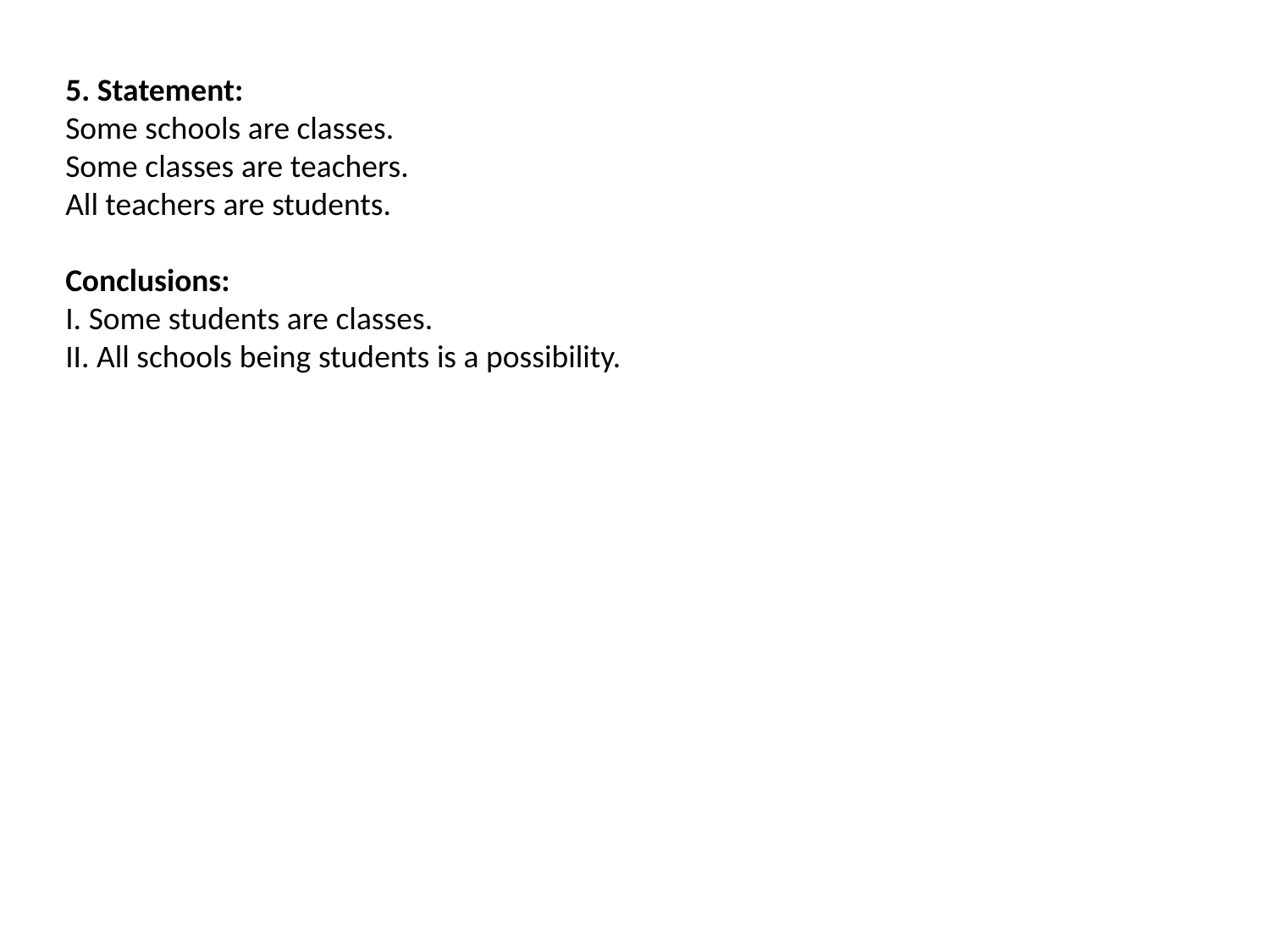

5. Statement:
Some schools are classes.
Some classes are teachers.
All teachers are students.
Conclusions:
I. Some students are classes.
II. All schools being students is a possibility.